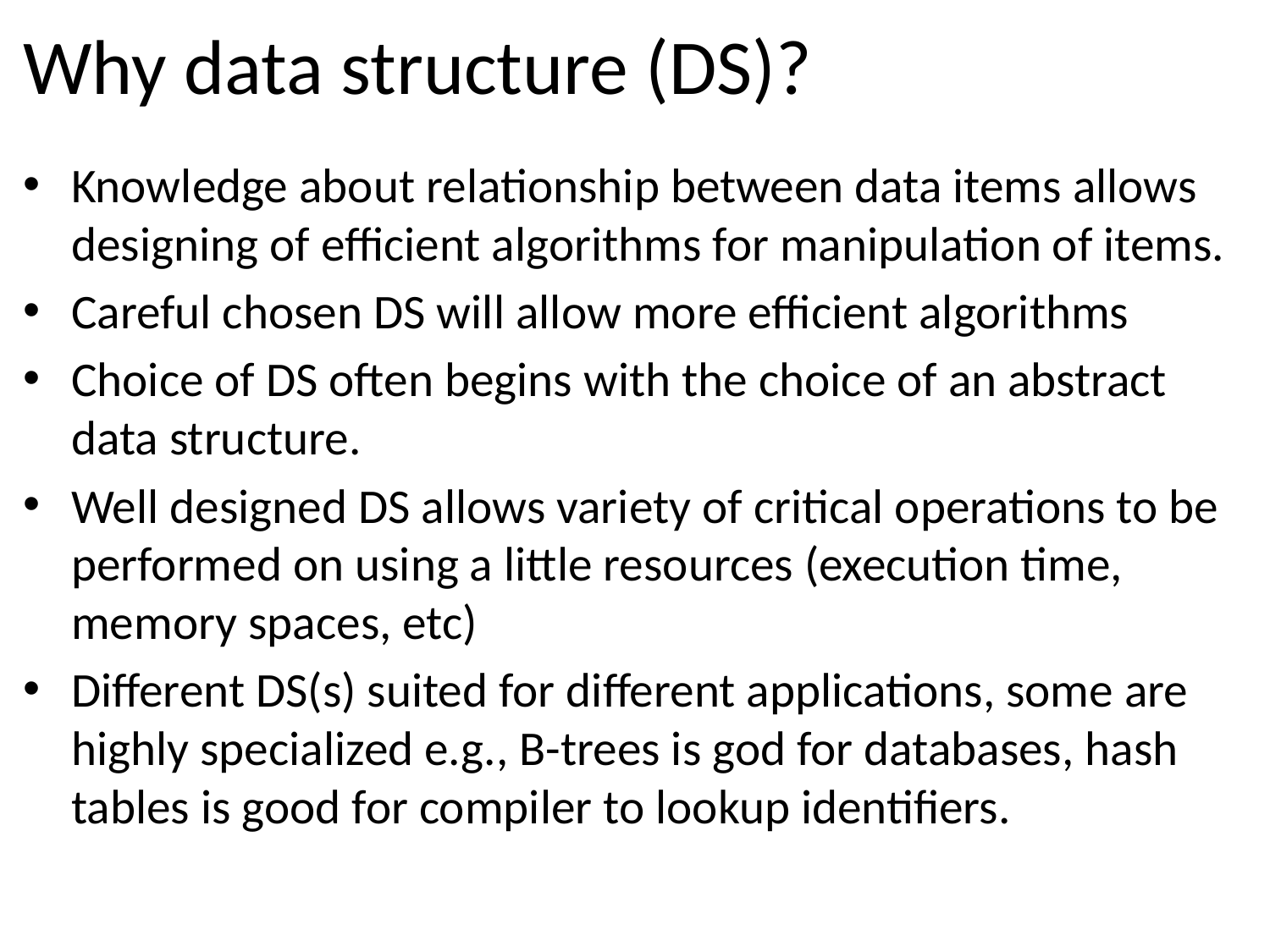

# Why data structure (DS)?
Knowledge about relationship between data items allows designing of efficient algorithms for manipulation of items.
Careful chosen DS will allow more efficient algorithms
Choice of DS often begins with the choice of an abstract data structure.
Well designed DS allows variety of critical operations to be performed on using a little resources (execution time, memory spaces, etc)
Different DS(s) suited for different applications, some are highly specialized e.g., B-trees is god for databases, hash tables is good for compiler to lookup identifiers.